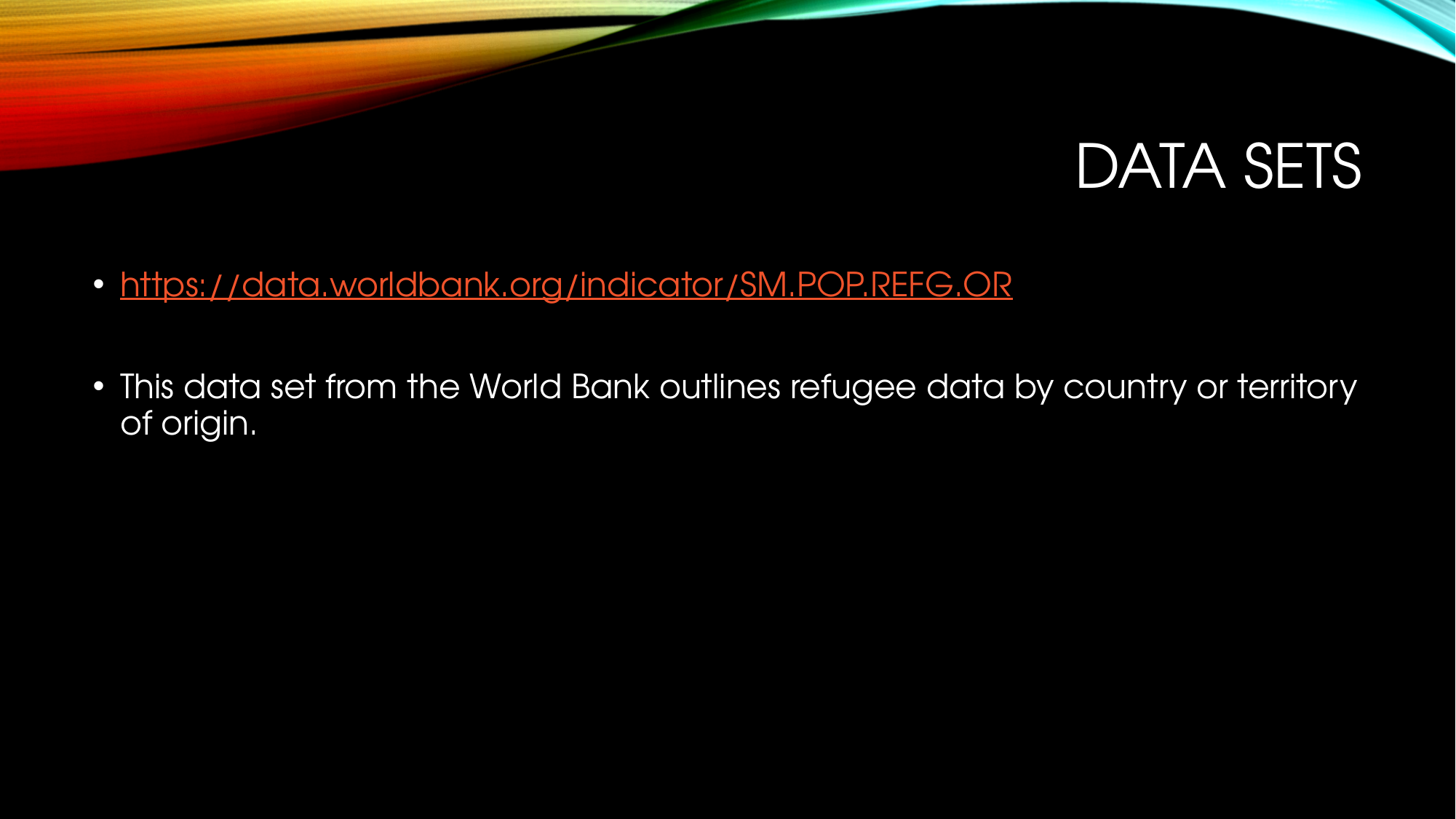

# Data sets
https://data.worldbank.org/indicator/SM.POP.REFG.OR

This data set from the World Bank outlines refugee data by country or territory of origin.